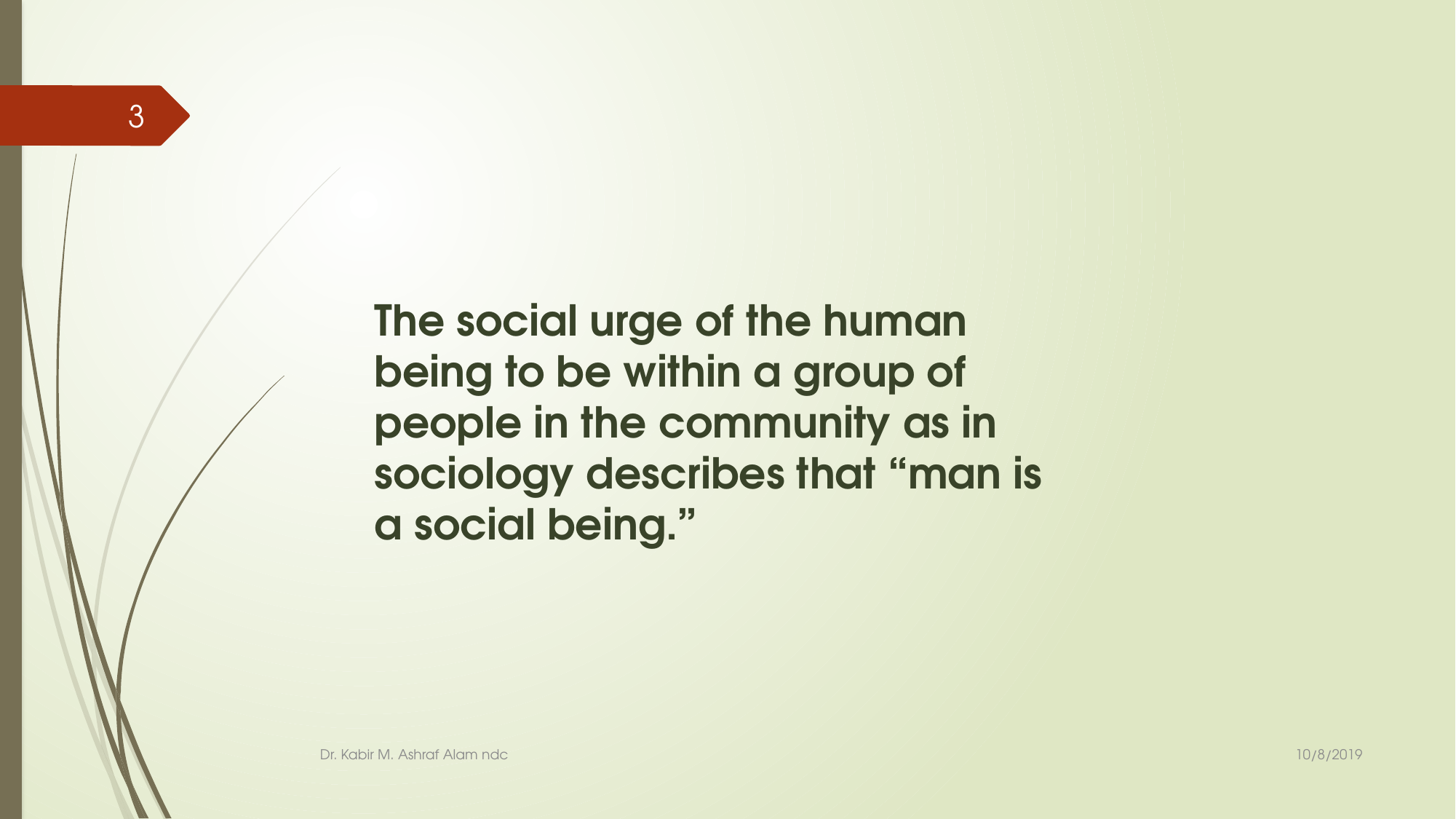

3
The social urge of the human being to be within a group of people in the community as in sociology describes that “man is a social being.”
10/8/2019
Dr. Kabir M. Ashraf Alam ndc